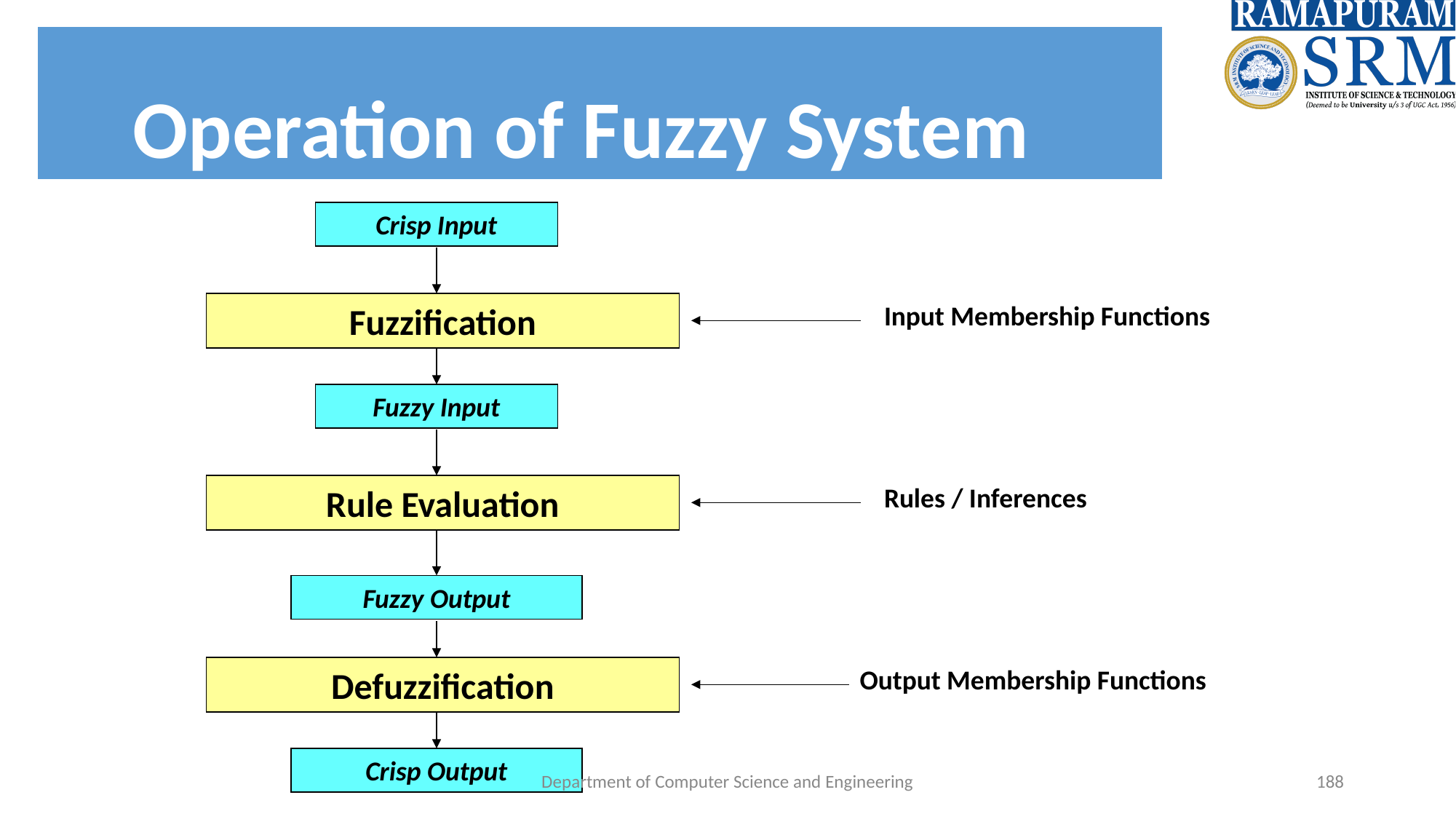

Operation of Fuzzy System
Crisp Input
Input Membership Functions
Fuzzification
Fuzzy Input
Rules / Inferences
Rule Evaluation
Fuzzy Output
Output Membership Functions
Defuzzification
Crisp Output
Department of Computer Science and Engineering
188